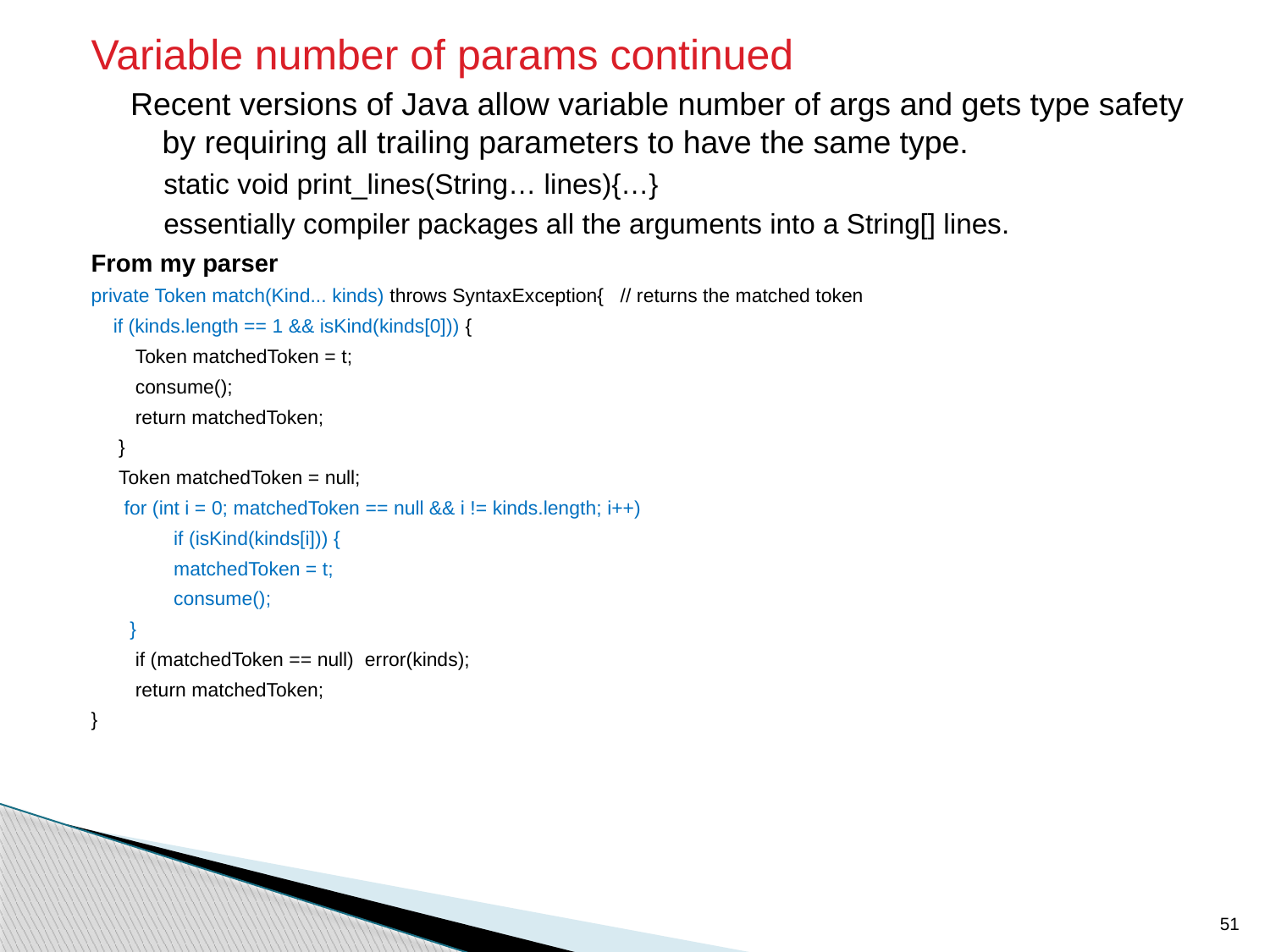

Variable number of params continued
Recent versions of Java allow variable number of args and gets type safety by requiring all trailing parameters to have the same type.
static void print_lines(String… lines){…}
essentially compiler packages all the arguments into a String[] lines.
From my parser
private Token match(Kind... kinds) throws SyntaxException{   // returns the matched token
    if (kinds.length == 1 && isKind(kinds[0])) {
        Token matchedToken = t;
        consume();
        return matchedToken;
     }
     Token matchedToken = null;
      for (int i = 0; matchedToken == null && i != kinds.length; i++)
               if (isKind(kinds[i])) {
               matchedToken = t;
               consume();
       }
        if (matchedToken == null)  error(kinds);
        return matchedToken;
}

51